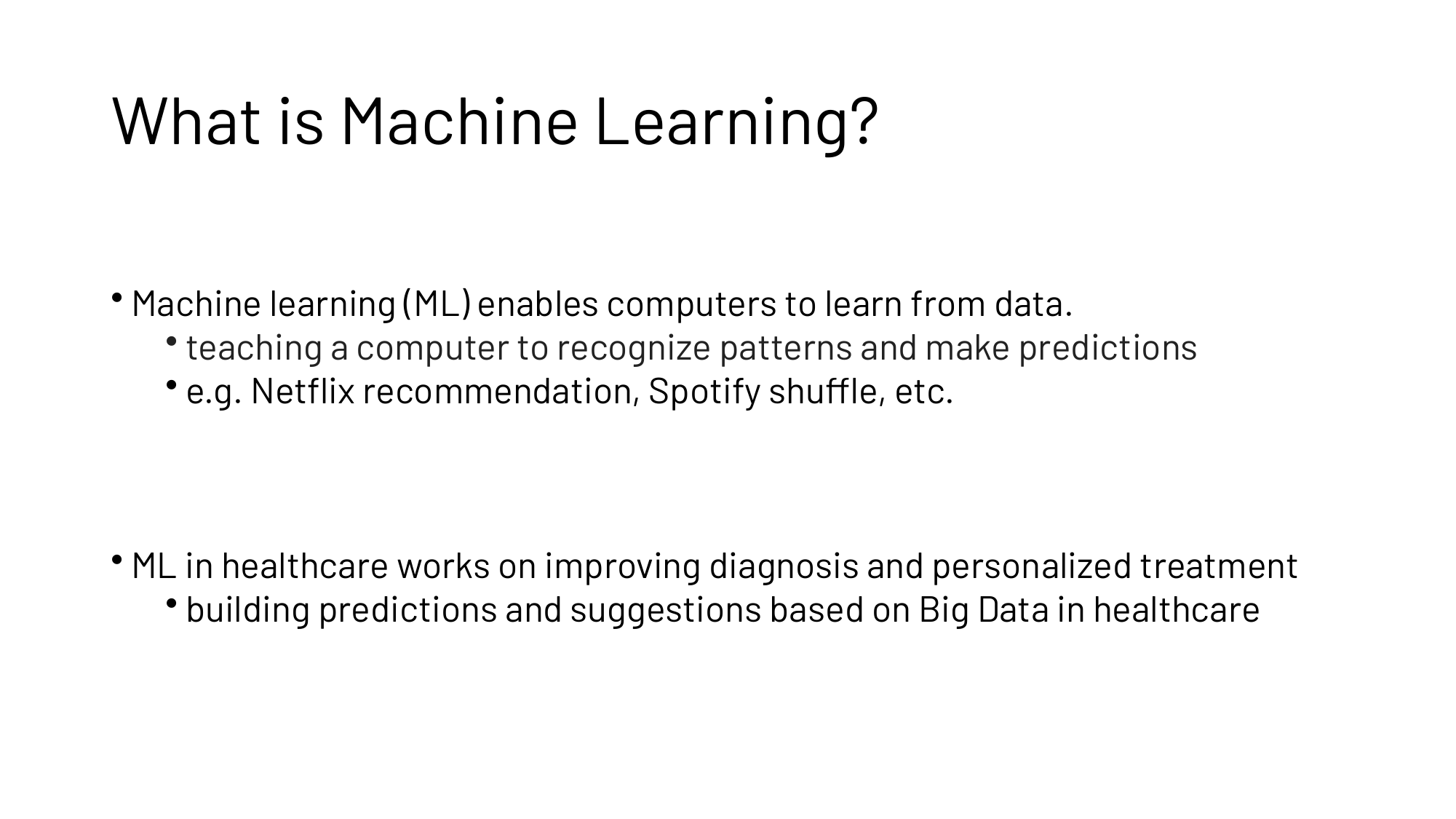

# What is Machine Learning?

 Machine learning (ML) enables computers to learn from data.
 teaching a computer to recognize patterns and make predictions
 e.g. Netflix recommendation, Spotify shuffle, etc.

 ML in healthcare works on improving diagnosis and personalized treatment
 building predictions and suggestions based on Big Data in healthcare